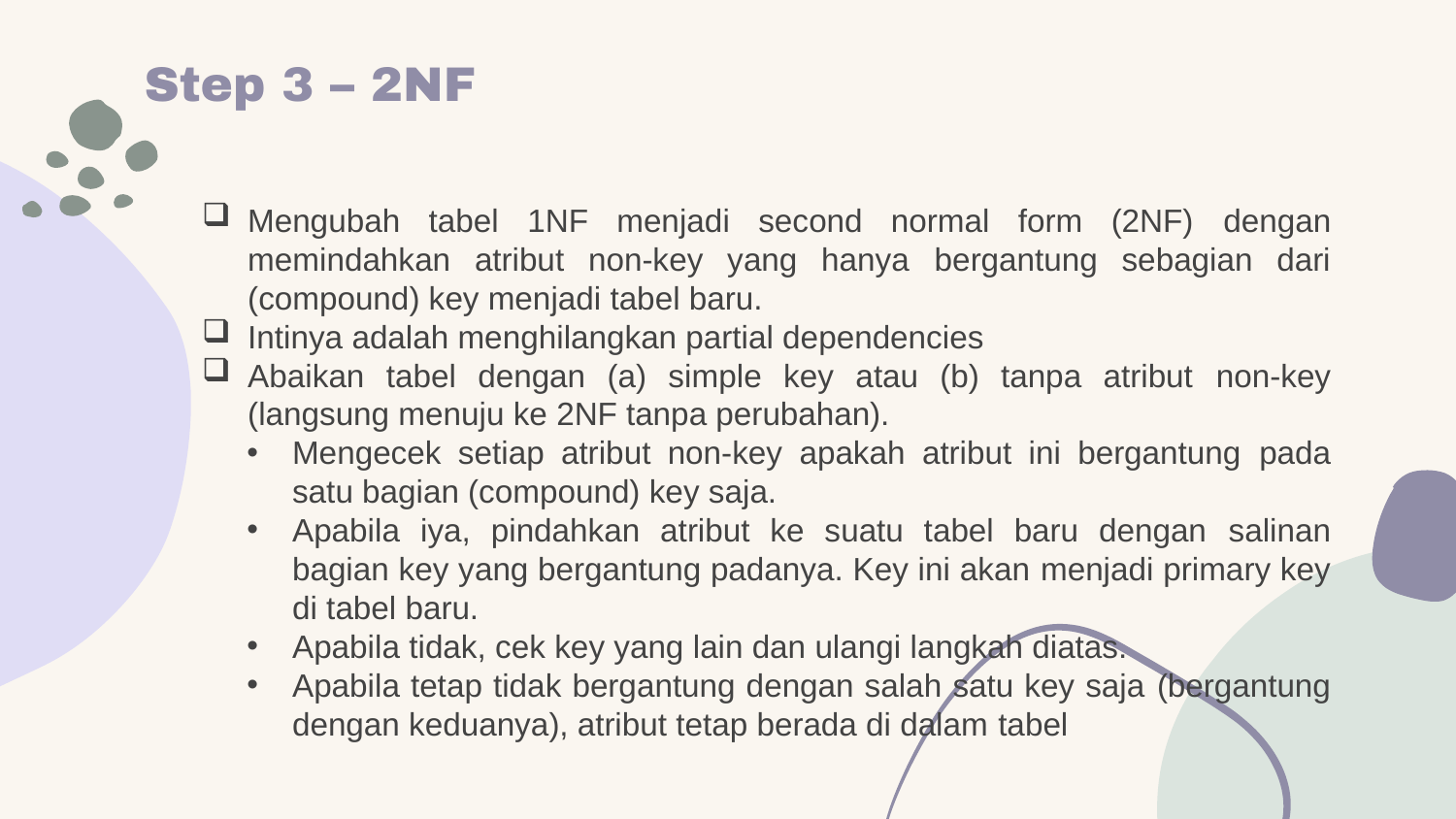

# Step 3 – 2NF
Mengubah tabel 1NF menjadi second normal form (2NF) dengan memindahkan atribut non-key yang hanya bergantung sebagian dari (compound) key menjadi tabel baru.
Intinya adalah menghilangkan partial dependencies
Abaikan tabel dengan (a) simple key atau (b) tanpa atribut non-key (langsung menuju ke 2NF tanpa perubahan).
Mengecek setiap atribut non-key apakah atribut ini bergantung pada satu bagian (compound) key saja.
Apabila iya, pindahkan atribut ke suatu tabel baru dengan salinan bagian key yang bergantung padanya. Key ini akan menjadi primary key di tabel baru.
Apabila tidak, cek key yang lain dan ulangi langkah diatas.
Apabila tetap tidak bergantung dengan salah satu key saja (bergantung dengan keduanya), atribut tetap berada di dalam tabel